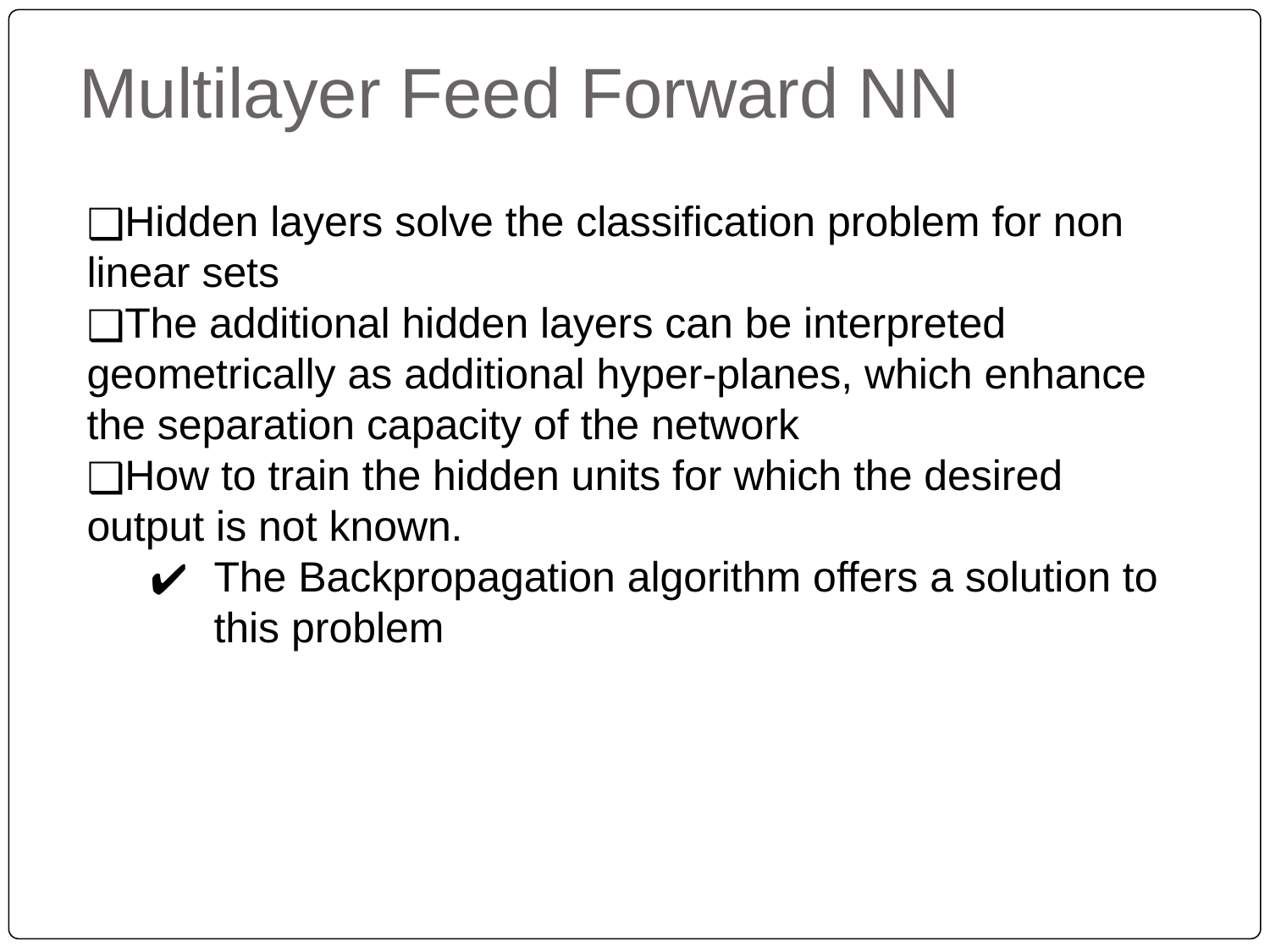

# Multilayer Feed Forward NN

Hidden layers solve the classification problem for non linear sets
The additional hidden layers can be interpreted geometrically as additional hyper-planes, which enhance the separation capacity of the network
How to train the hidden units for which the desired output is not known.
The Backpropagation algorithm offers a solution to this problem